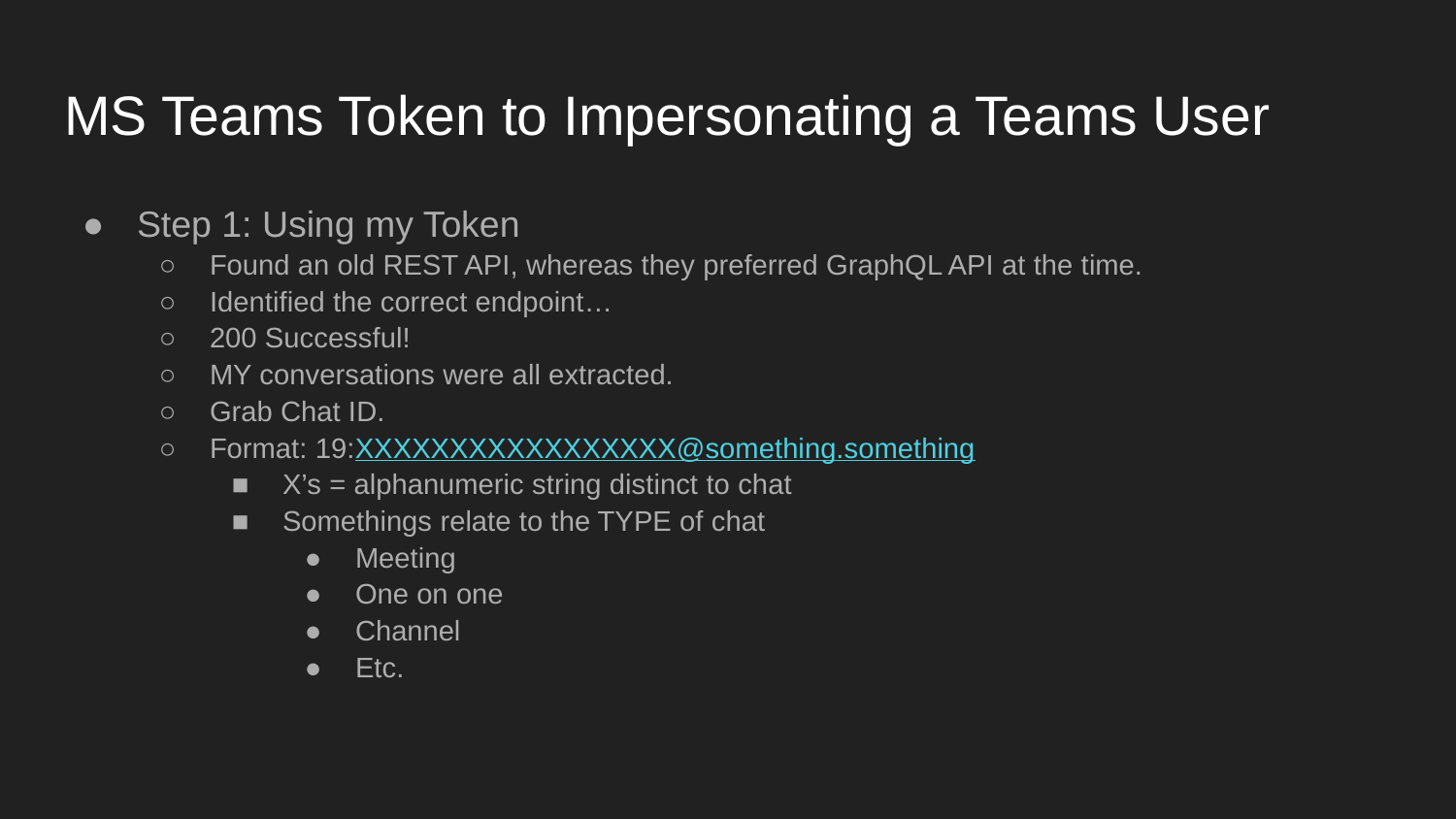

# MS Teams Token to Impersonating a Teams User
Step 1: Using my Token
Found an old REST API, whereas they preferred GraphQL API at the time.
Identified the correct endpoint…
200 Successful!​
MY conversations were all extracted.​
Grab Chat ID.​
Format: 19:XXXXXXXXXXXXXXXXX@something.something​
X’s = alphanumeric string distinct to chat​
Somethings relate to the TYPE of chat​
Meeting​
One on one​
Channel​
Etc.